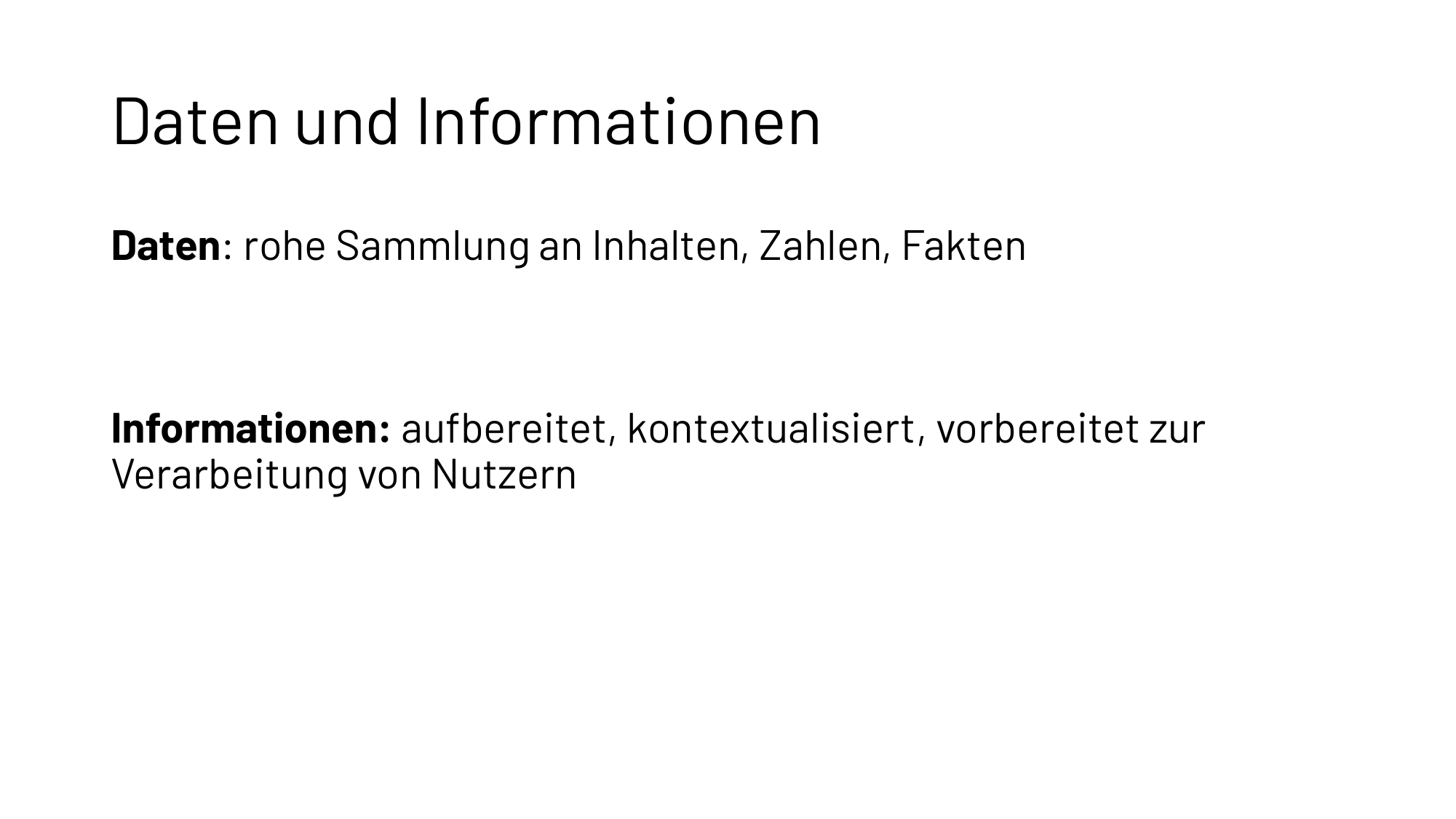

# Daten und Informationen
Daten: rohe Sammlung an Inhalten, Zahlen, Fakten

Informationen: aufbereitet, kontextualisiert, vorbereitet zur Verarbeitung von Nutzern